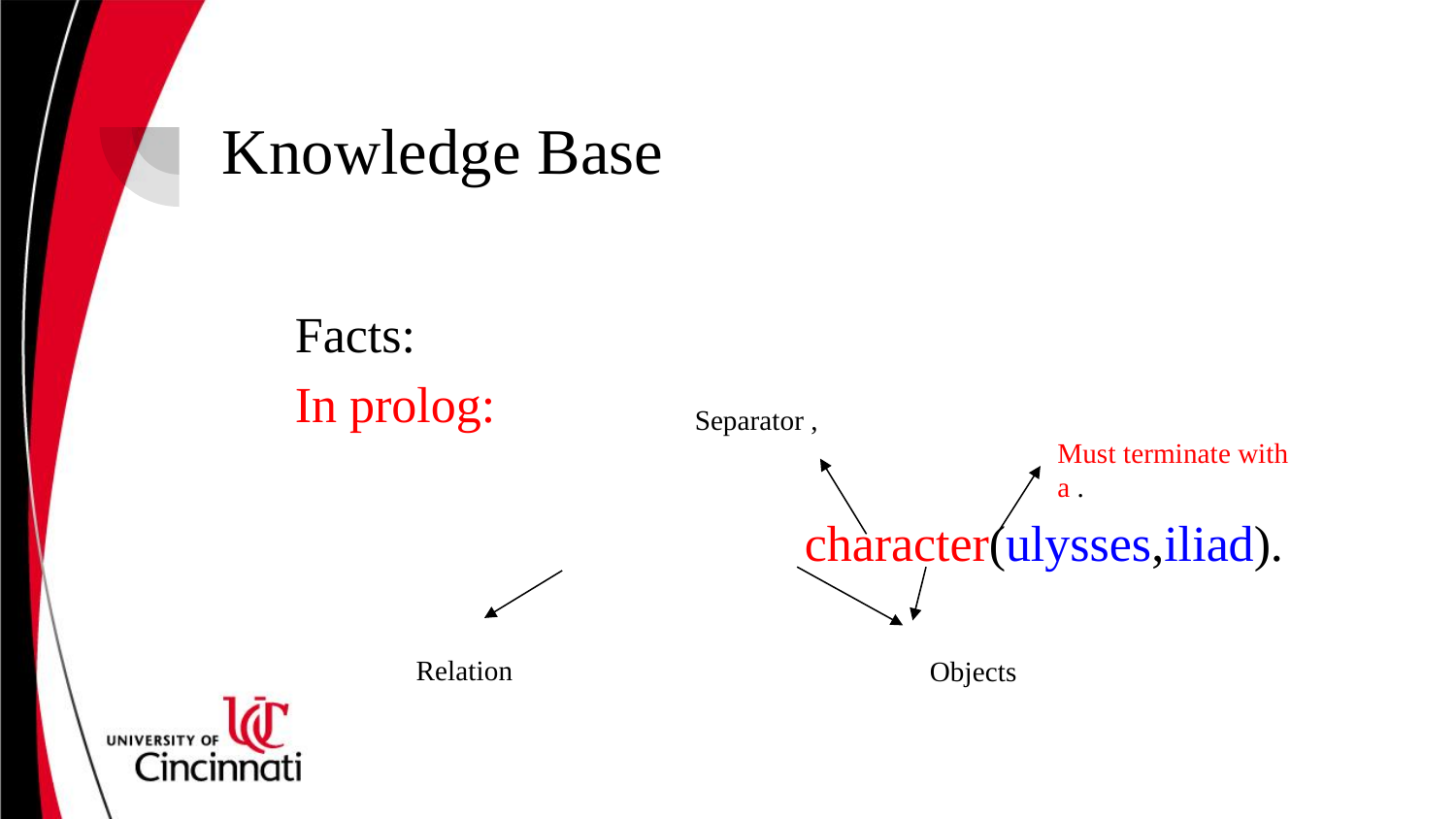

# Knowledge Base
Facts:
In prolog:

				character(ulysses,iliad).

Separator ,
Must terminate with a .
Relation
Objects